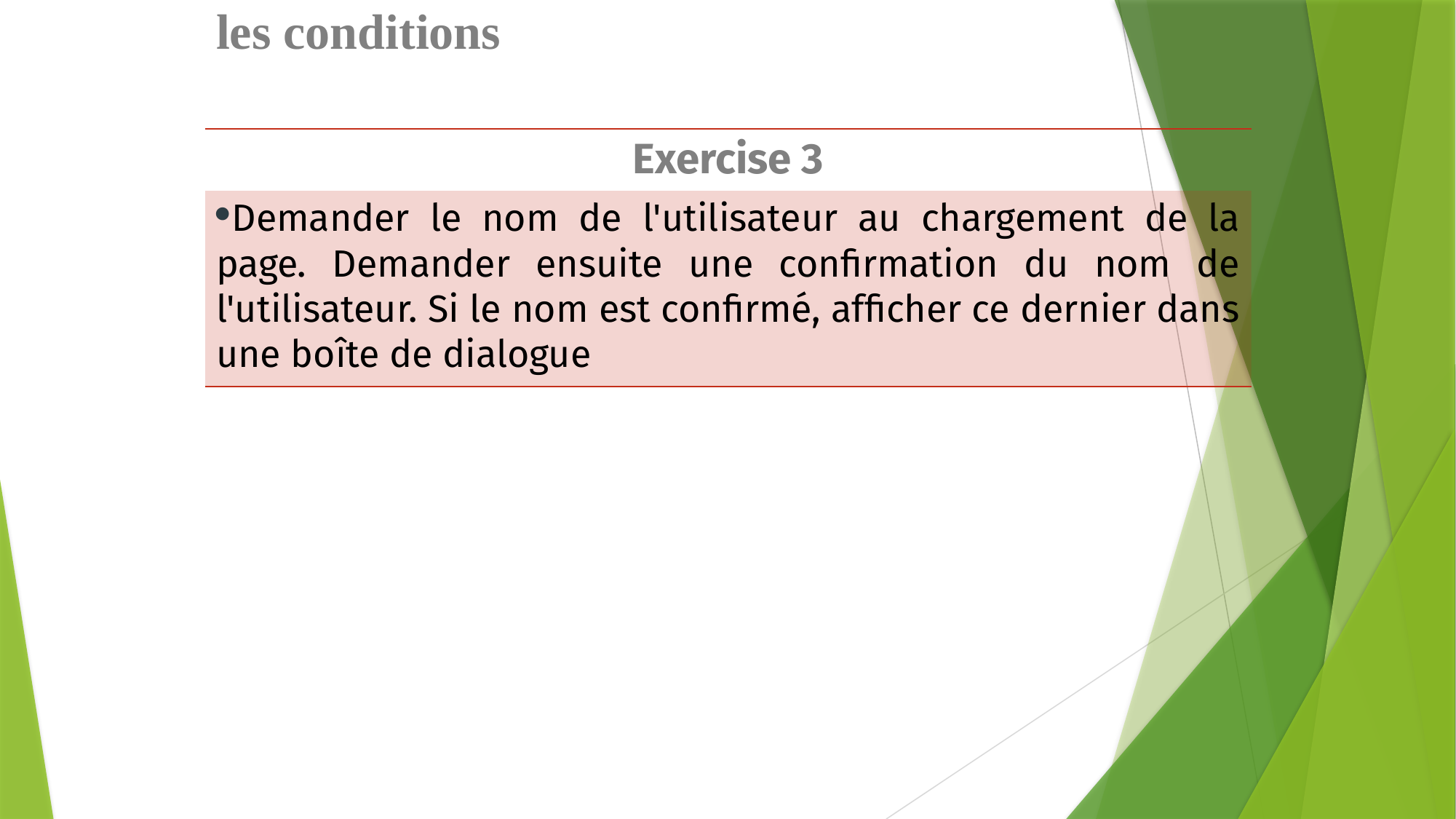

# les conditions
| Exercise 3 |
| --- |
| Demander le nom de l'utilisateur au chargement de la page. Demander ensuite une confirmation du nom de l'utilisateur. Si le nom est confirmé, afficher ce dernier dans une boîte de dialogue |